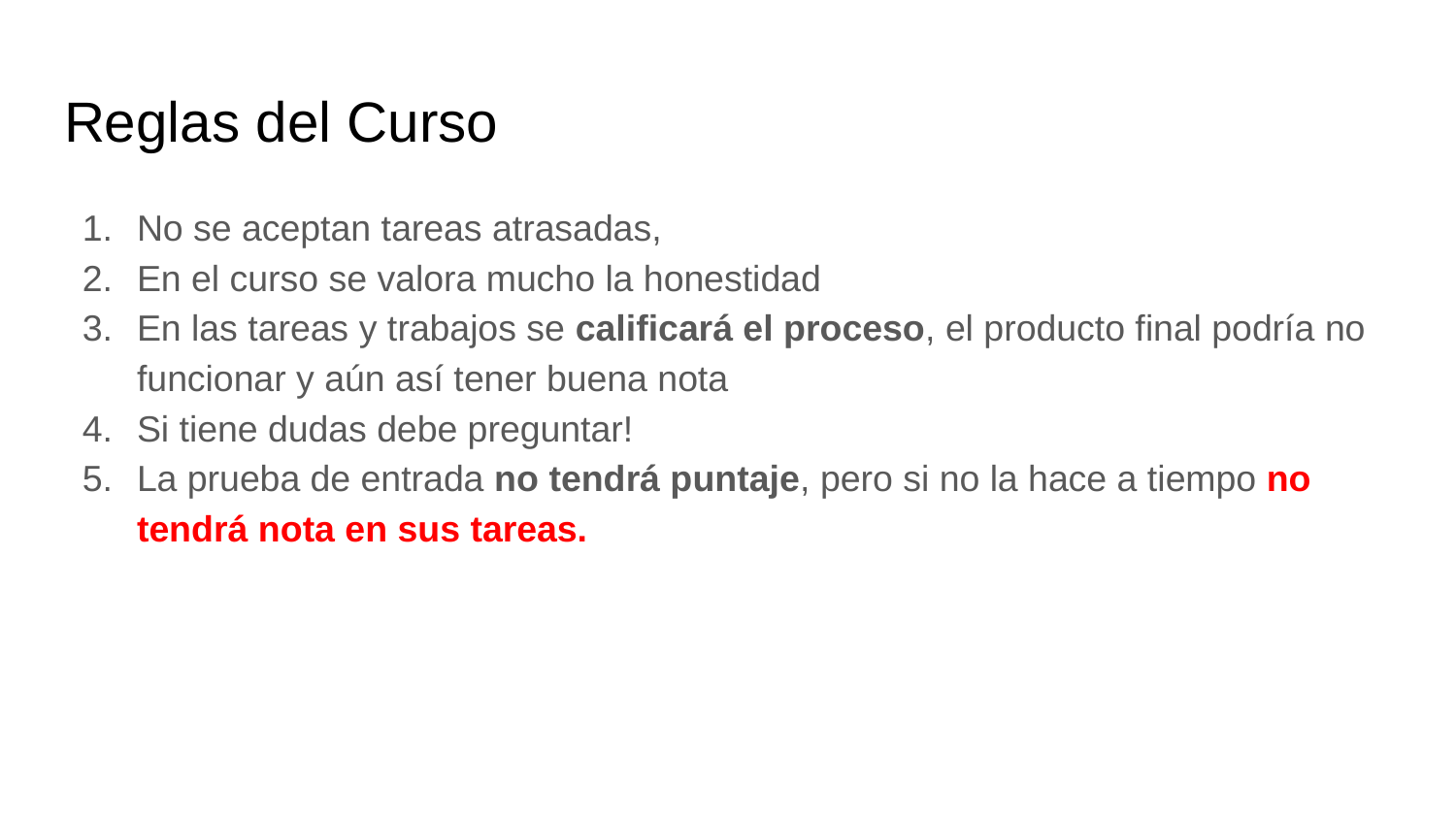

# Reglas del Curso
No se aceptan tareas atrasadas,
En el curso se valora mucho la honestidad
En las tareas y trabajos se calificará el proceso, el producto final podría no funcionar y aún así tener buena nota
Si tiene dudas debe preguntar!
La prueba de entrada no tendrá puntaje, pero si no la hace a tiempo no tendrá nota en sus tareas.